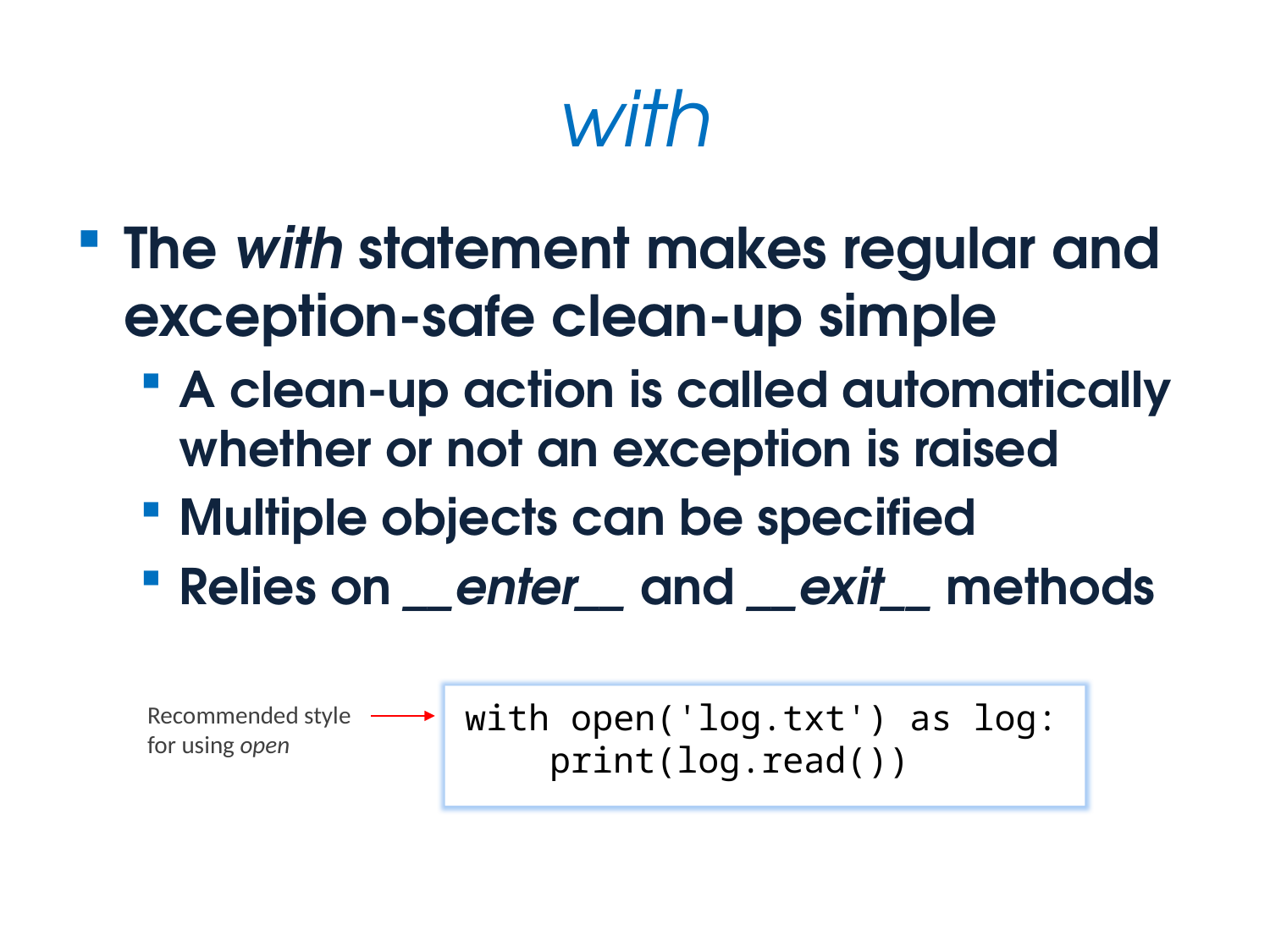

# with
The with statement makes regular and exception-safe clean-up simple
A clean-up action is called automatically whether or not an exception is raised
Multiple objects can be specified
Relies on __enter__ and __exit__ methods
with open('log.txt') as log:
    print(log.read())
Recommended style for using open